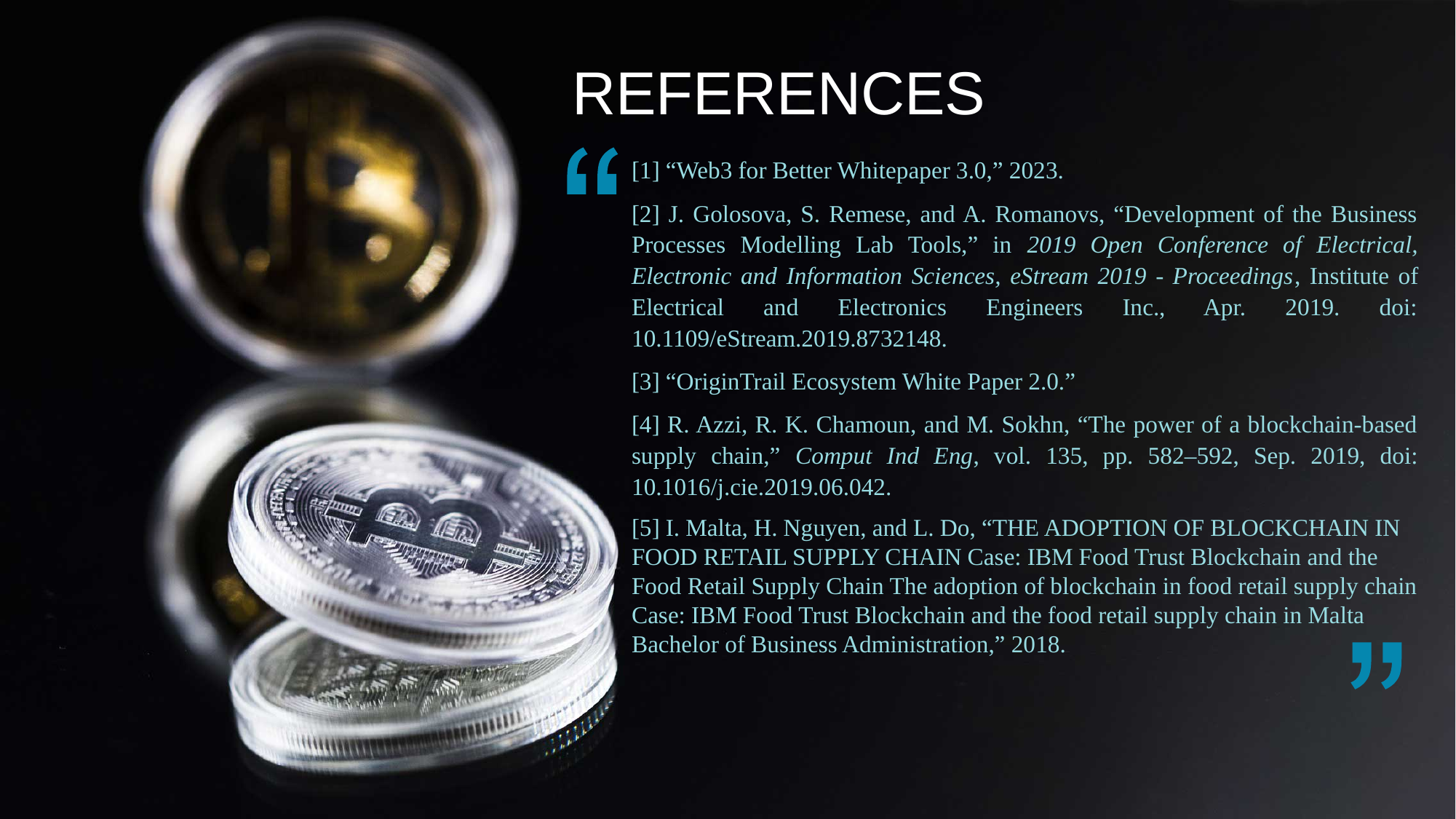

REFERENCES

[1] “Web3 for Better Whitepaper 3.0,” 2023.
[2] J. Golosova, S. Remese, and A. Romanovs, “Development of the Business Processes Modelling Lab Tools,” in 2019 Open Conference of Electrical, Electronic and Information Sciences, eStream 2019 - Proceedings, Institute of Electrical and Electronics Engineers Inc., Apr. 2019. doi: 10.1109/eStream.2019.8732148.
[3] “OriginTrail Ecosystem White Paper 2.0.”
[4] R. Azzi, R. K. Chamoun, and M. Sokhn, “The power of a blockchain-based supply chain,” Comput Ind Eng, vol. 135, pp. 582–592, Sep. 2019, doi: 10.1016/j.cie.2019.06.042.
[5] I. Malta, H. Nguyen, and L. Do, “THE ADOPTION OF BLOCKCHAIN IN FOOD RETAIL SUPPLY CHAIN Case: IBM Food Trust Blockchain and the Food Retail Supply Chain The adoption of blockchain in food retail supply chain Case: IBM Food Trust Blockchain and the food retail supply chain in Malta Bachelor of Business Administration,” 2018.